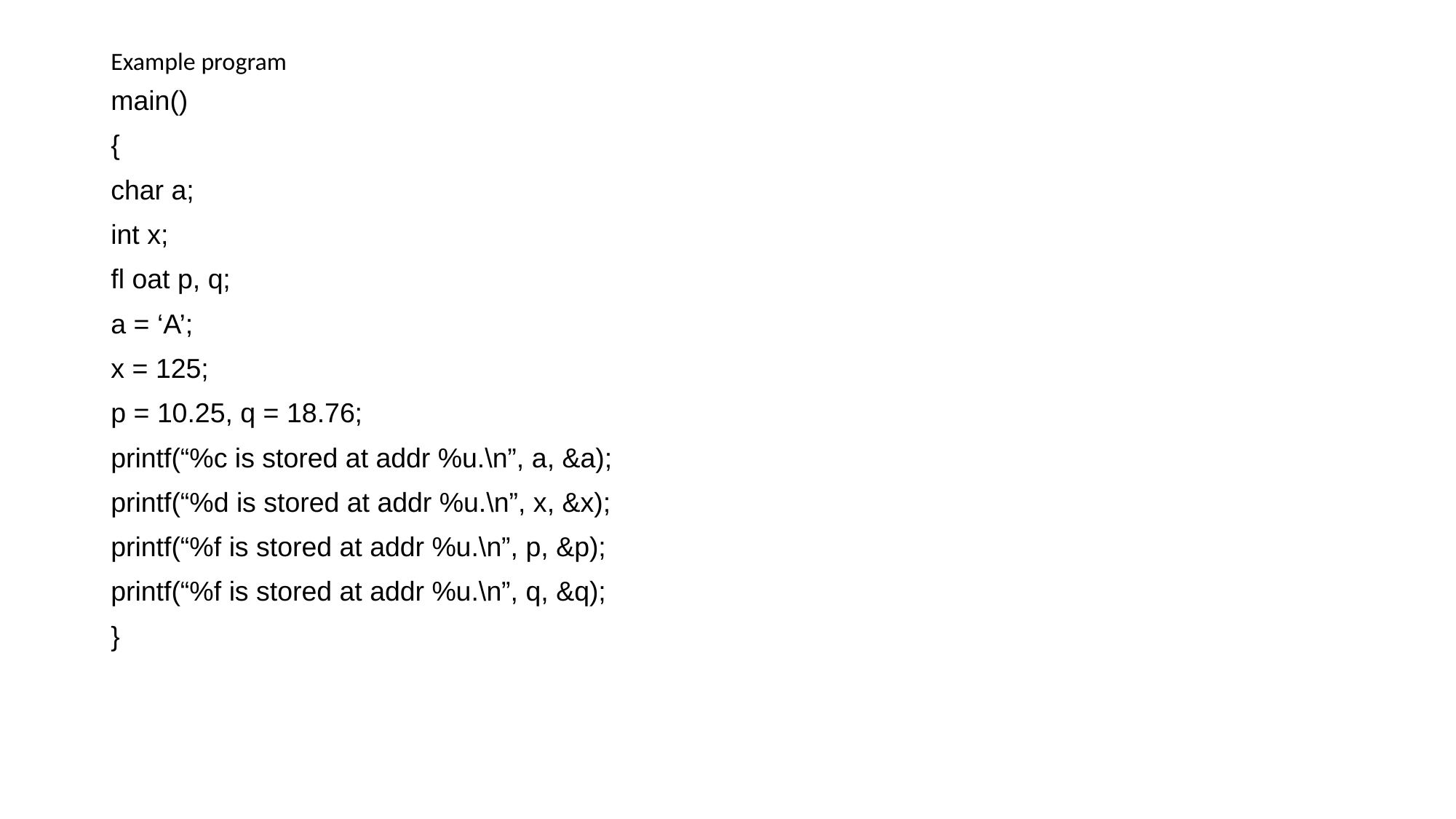

# Example program
main()
{
char a;
int x;
fl oat p, q;
a = ‘A’;
x = 125;
p = 10.25, q = 18.76;
printf(“%c is stored at addr %u.\n”, a, &a);
printf(“%d is stored at addr %u.\n”, x, &x);
printf(“%f is stored at addr %u.\n”, p, &p);
printf(“%f is stored at addr %u.\n”, q, &q);
}